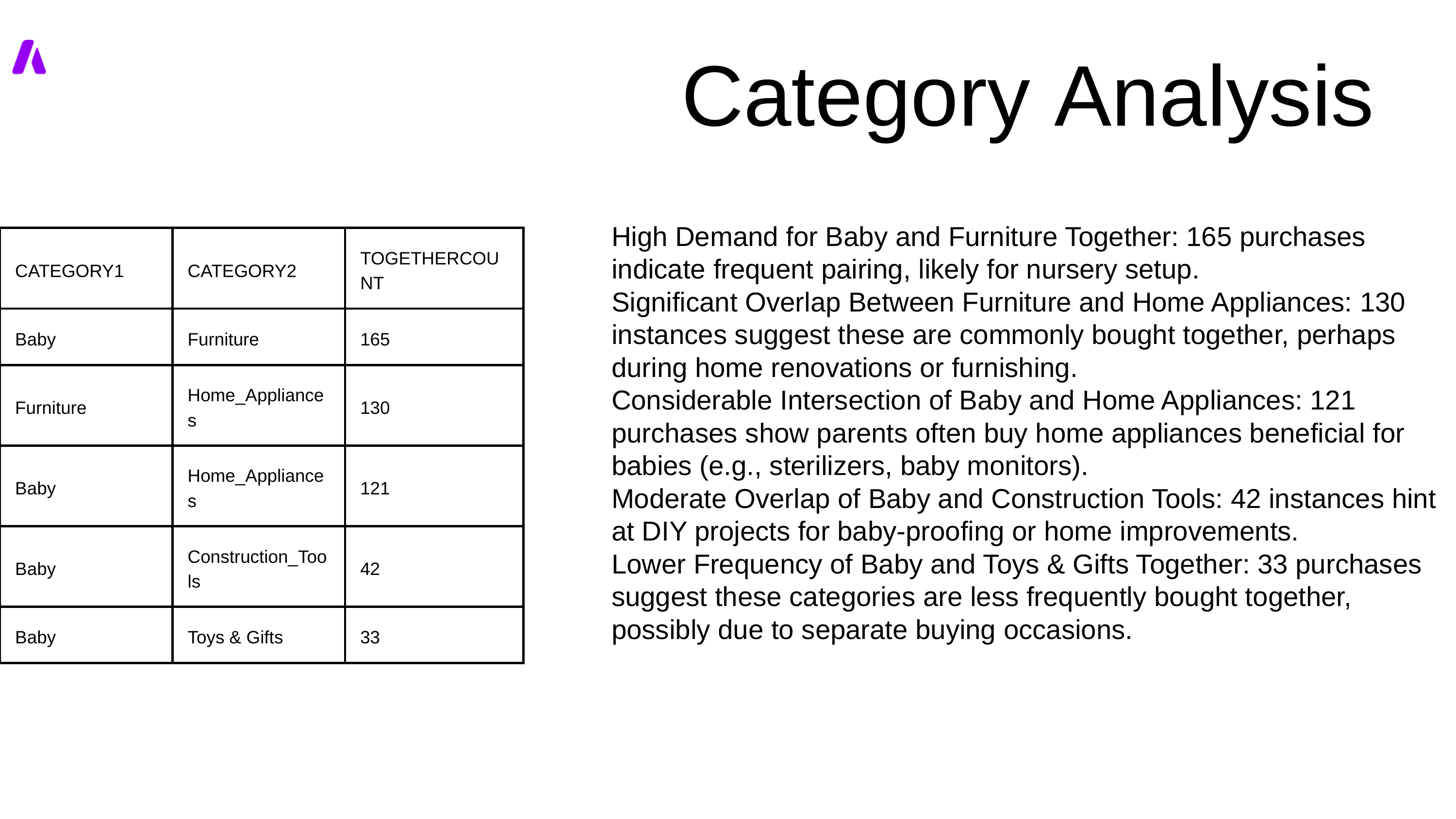

Category Analysis
High Demand for Baby and Furniture Together: 165 purchases indicate frequent pairing, likely for nursery setup.
Significant Overlap Between Furniture and Home Appliances: 130 instances suggest these are commonly bought together, perhaps during home renovations or furnishing.
Considerable Intersection of Baby and Home Appliances: 121 purchases show parents often buy home appliances beneficial for babies (e.g., sterilizers, baby monitors).
Moderate Overlap of Baby and Construction Tools: 42 instances hint at DIY projects for baby-proofing or home improvements.
Lower Frequency of Baby and Toys & Gifts Together: 33 purchases suggest these categories are less frequently bought together, possibly due to separate buying occasions.
| CATEGORY1 | CATEGORY2 | TOGETHERCOUNT |
| --- | --- | --- |
| Baby | Furniture | 165 |
| Furniture | Home\_Appliances | 130 |
| Baby | Home\_Appliances | 121 |
| Baby | Construction\_Tools | 42 |
| Baby | Toys & Gifts | 33 |